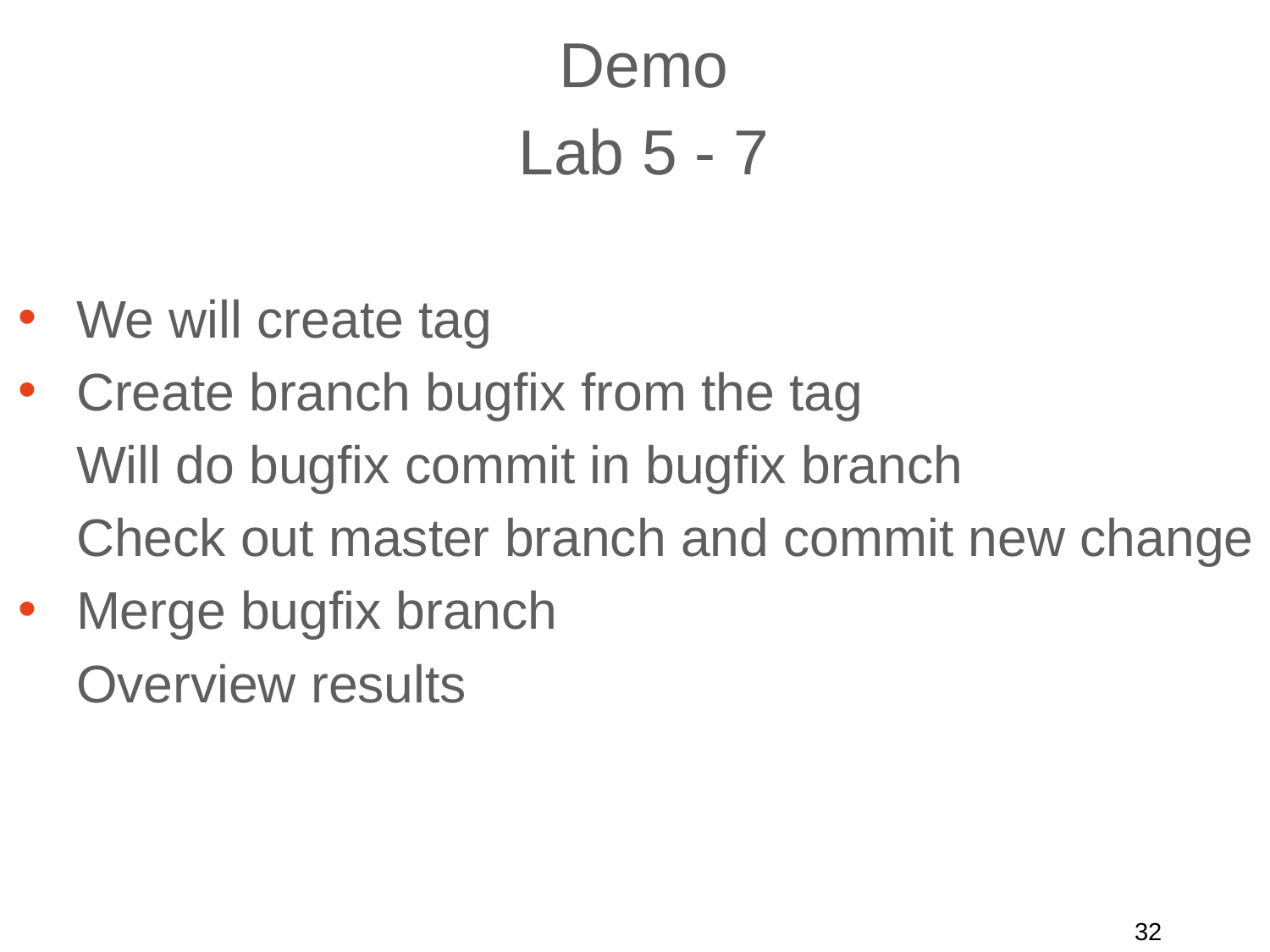

Demo
Lab 5 - 7
We will create tag
Create branch bugfix from the tag
Will do bugfix commit in bugfix branch
Check out master branch and commit new change
Merge bugfix branch
Overview results
32